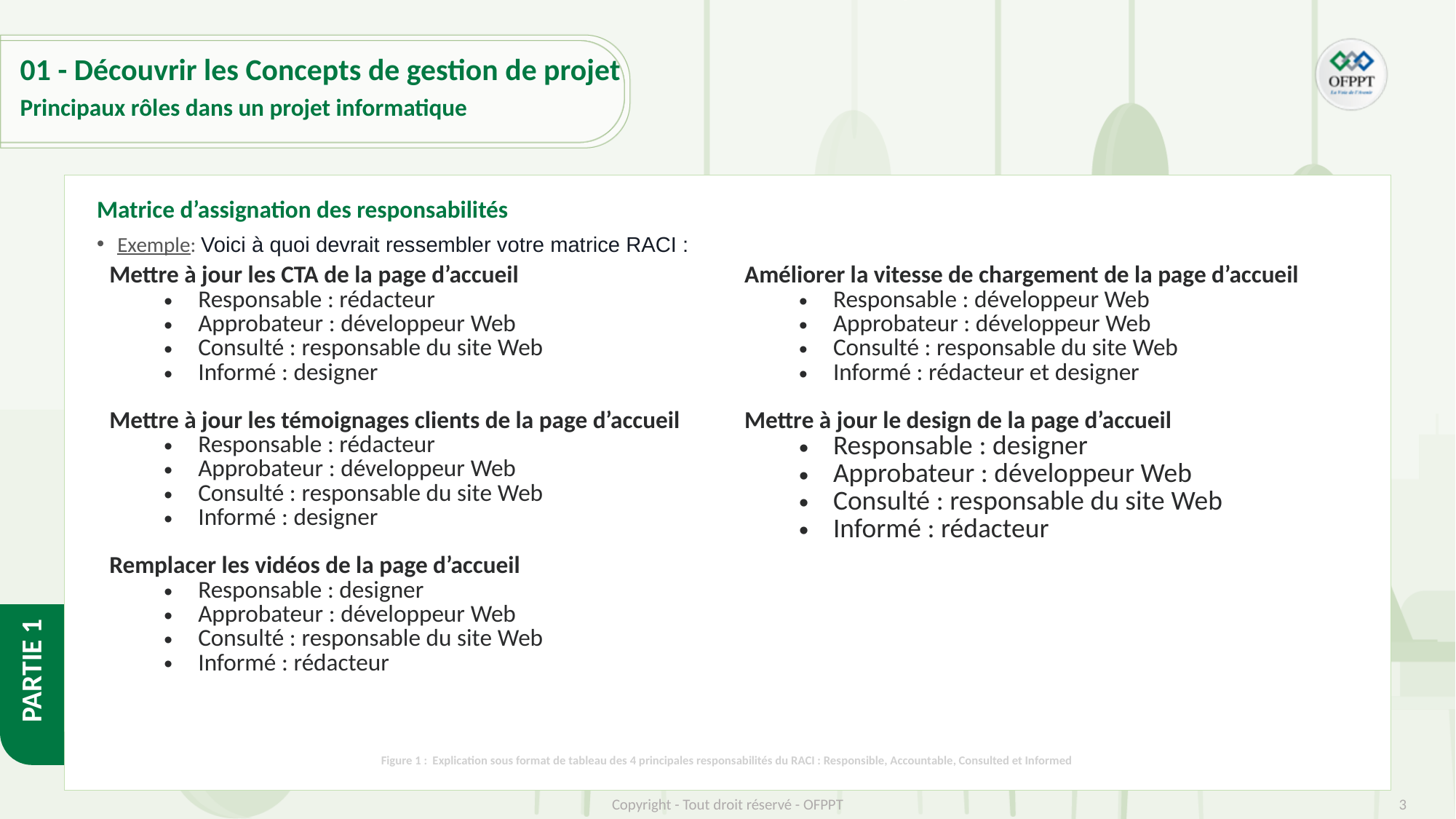

# 01 - Découvrir les Concepts de gestion de projet
Principaux rôles dans un projet informatique
Matrice d’assignation des responsabilités
Exemple: Voici à quoi devrait ressembler votre matrice RACI :

| Mettre à jour les CTA de la page d’accueil Responsable : rédacteur Approbateur : développeur Web Consulté : responsable du site Web Informé : designer Mettre à jour les témoignages clients de la page d’accueil Responsable : rédacteur Approbateur : développeur Web Consulté : responsable du site Web Informé : designer Remplacer les vidéos de la page d’accueil Responsable : designer Approbateur : développeur Web Consulté : responsable du site Web Informé : rédacteur | Améliorer la vitesse de chargement de la page d’accueil Responsable : développeur Web Approbateur : développeur Web Consulté : responsable du site Web Informé : rédacteur et designer Mettre à jour le design de la page d’accueil Responsable : designer Approbateur : développeur Web Consulté : responsable du site Web Informé : rédacteur |
| --- | --- |
Figure 1 :  Explication sous format de tableau des 4 principales responsabilités du RACI : Responsible, Accountable, Consulted et Informed